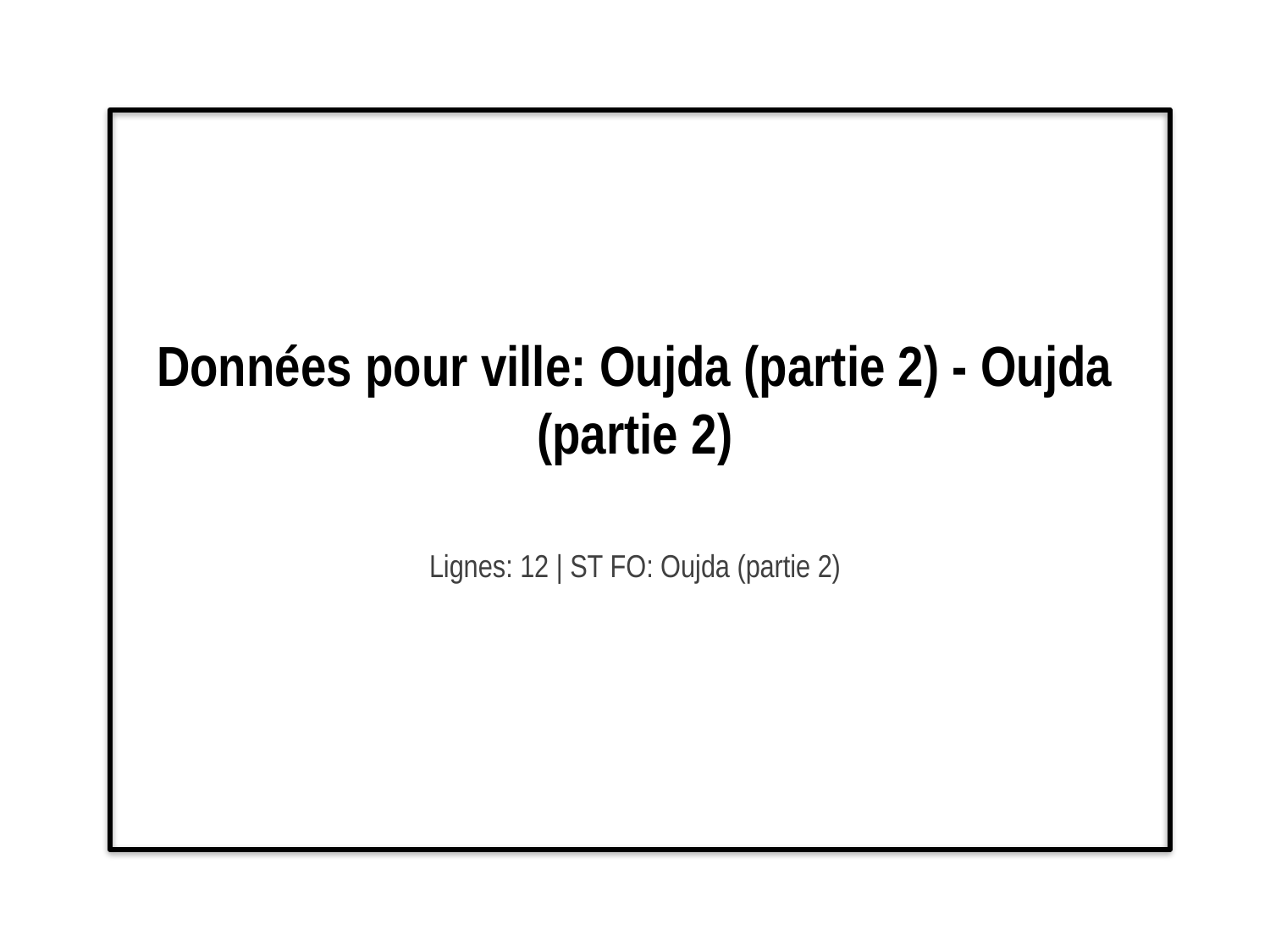

# Données pour ville: Oujda (partie 2) - Oujda (partie 2)
Lignes: 12 | ST FO: Oujda (partie 2)